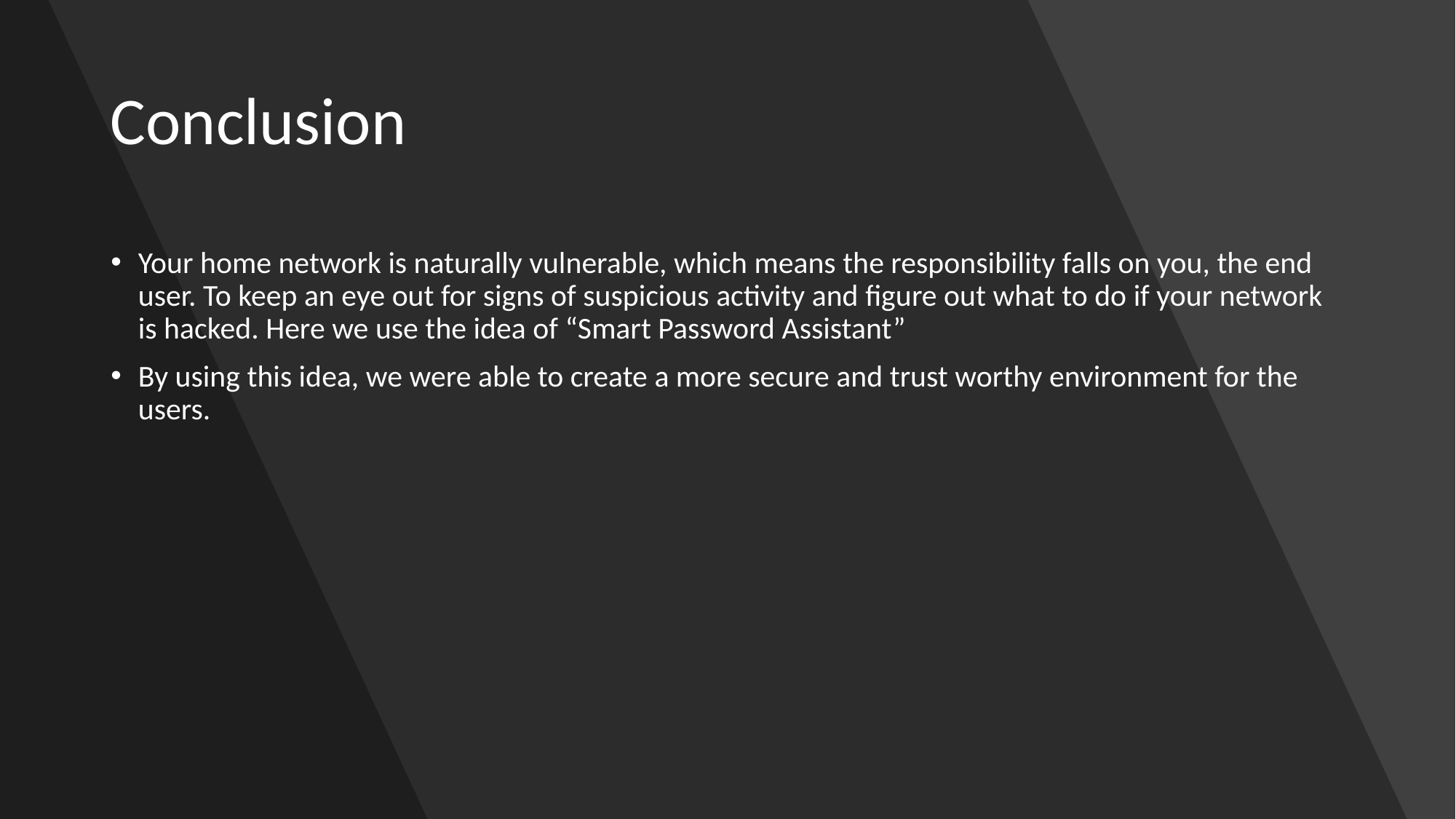

# Conclusion
Your home network is naturally vulnerable, which means the responsibility falls on you, the end user. To keep an eye out for signs of suspicious activity and figure out what to do if your network is hacked. Here we use the idea of “Smart Password Assistant”
By using this idea, we were able to create a more secure and trust worthy environment for the users.